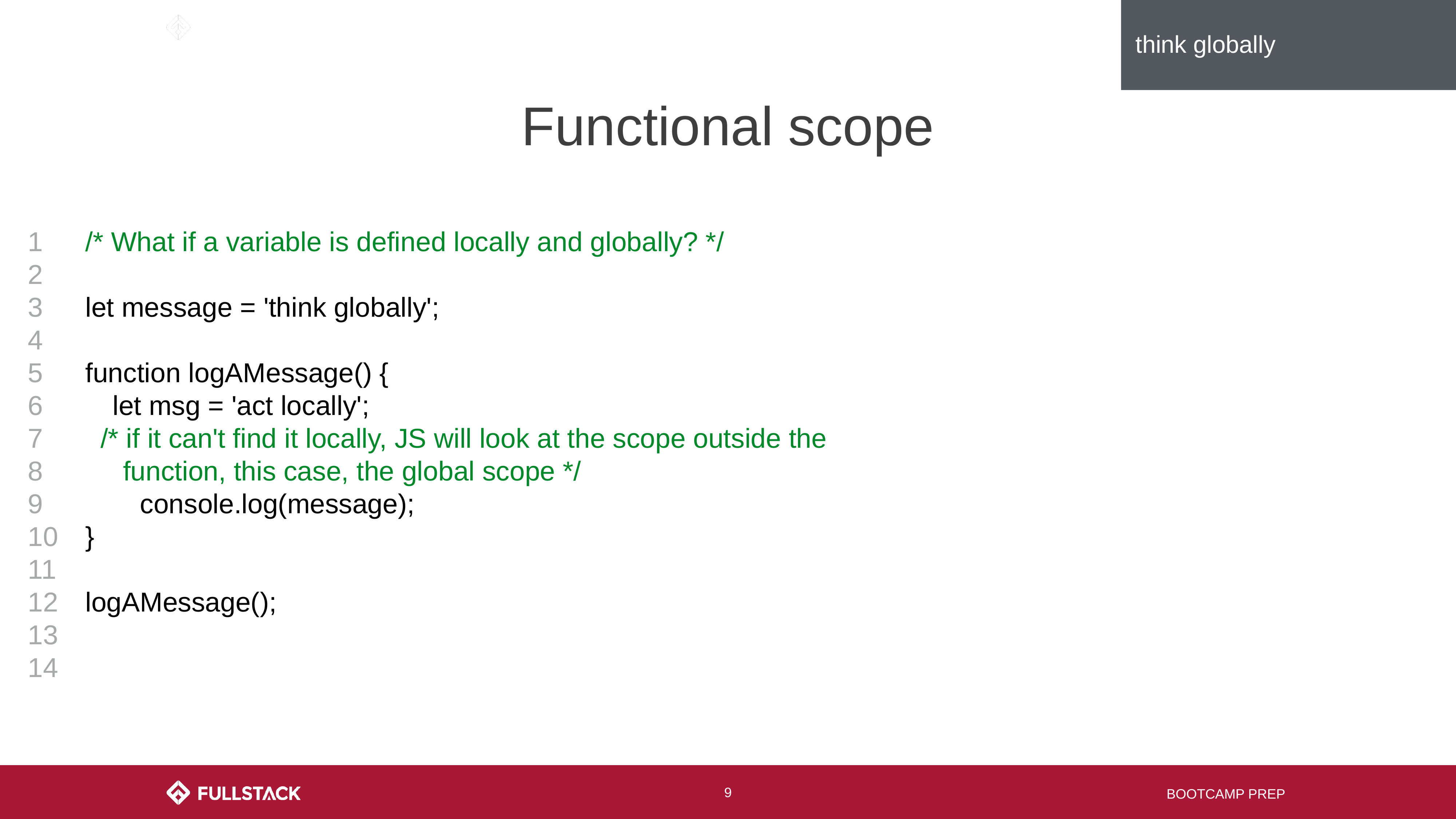

think globally
# Functional scope
1
2
3
4
5
6
7
8
9
10
11
12
13
14

/* What if a variable is defined locally and globally? */

let message = 'think globally';
function logAMessage() {
let msg = 'act locally';
  /* if it can't find it locally, JS will look at the scope outside the
     function, this case, the global scope */
	console.log(message);
}

logAMessage();
9
BOOTCAMP PREP